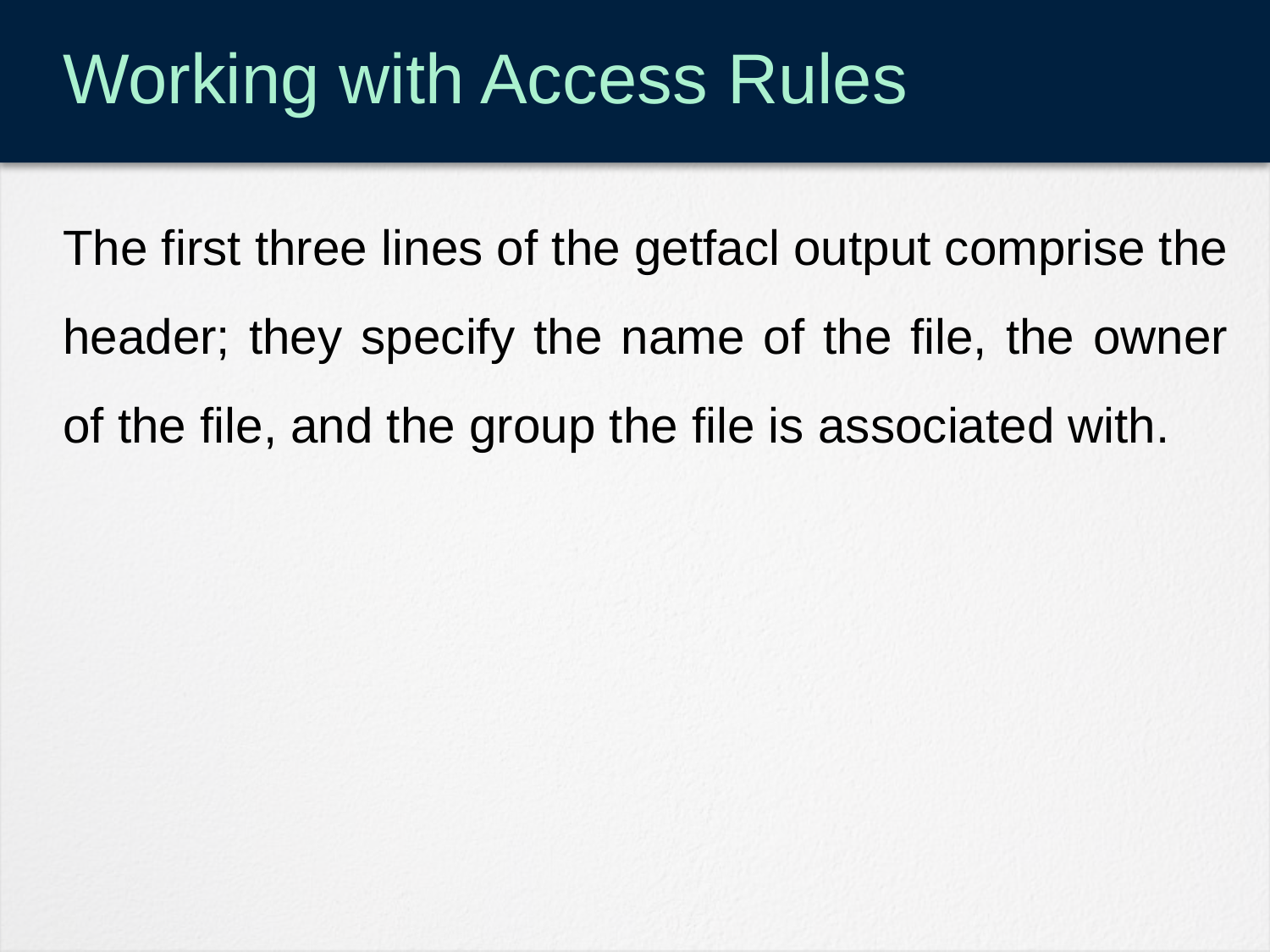

# Working with Access Rules
The first three lines of the getfacl output comprise the header; they specify the name of the file, the owner of the file, and the group the file is associated with.